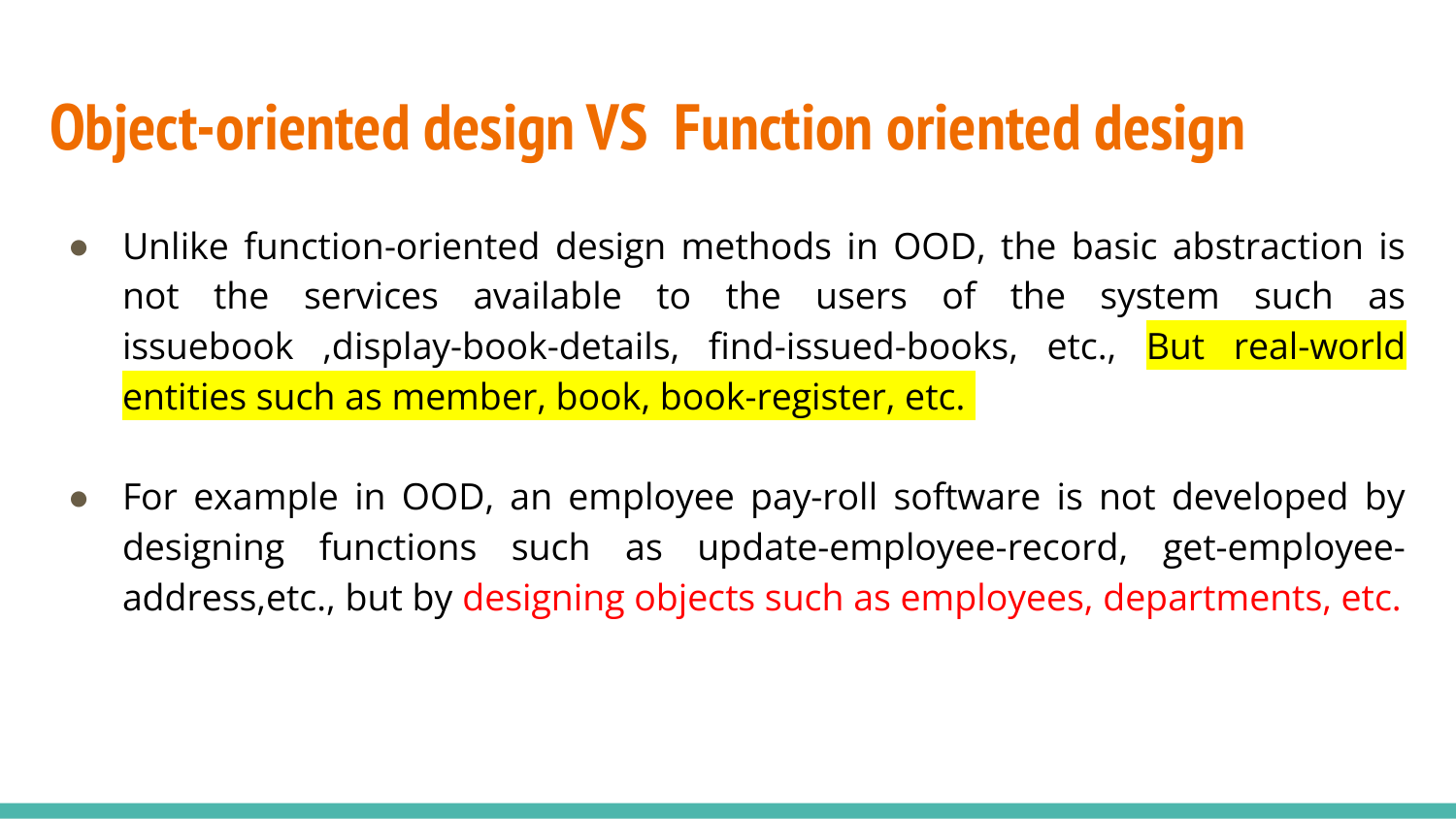

# Object-oriented design VS  Function oriented design
Unlike function-oriented design methods in OOD, the basic abstraction is not the services available to the users of the system such as issuebook ,display-book-details, find-issued-books, etc., But real-world entities such as member, book, book-register, etc.

For example in OOD, an employee pay-roll software is not developed by designing functions such as update-employee-record, get-employee-address,etc., but by designing objects such as employees, departments, etc.